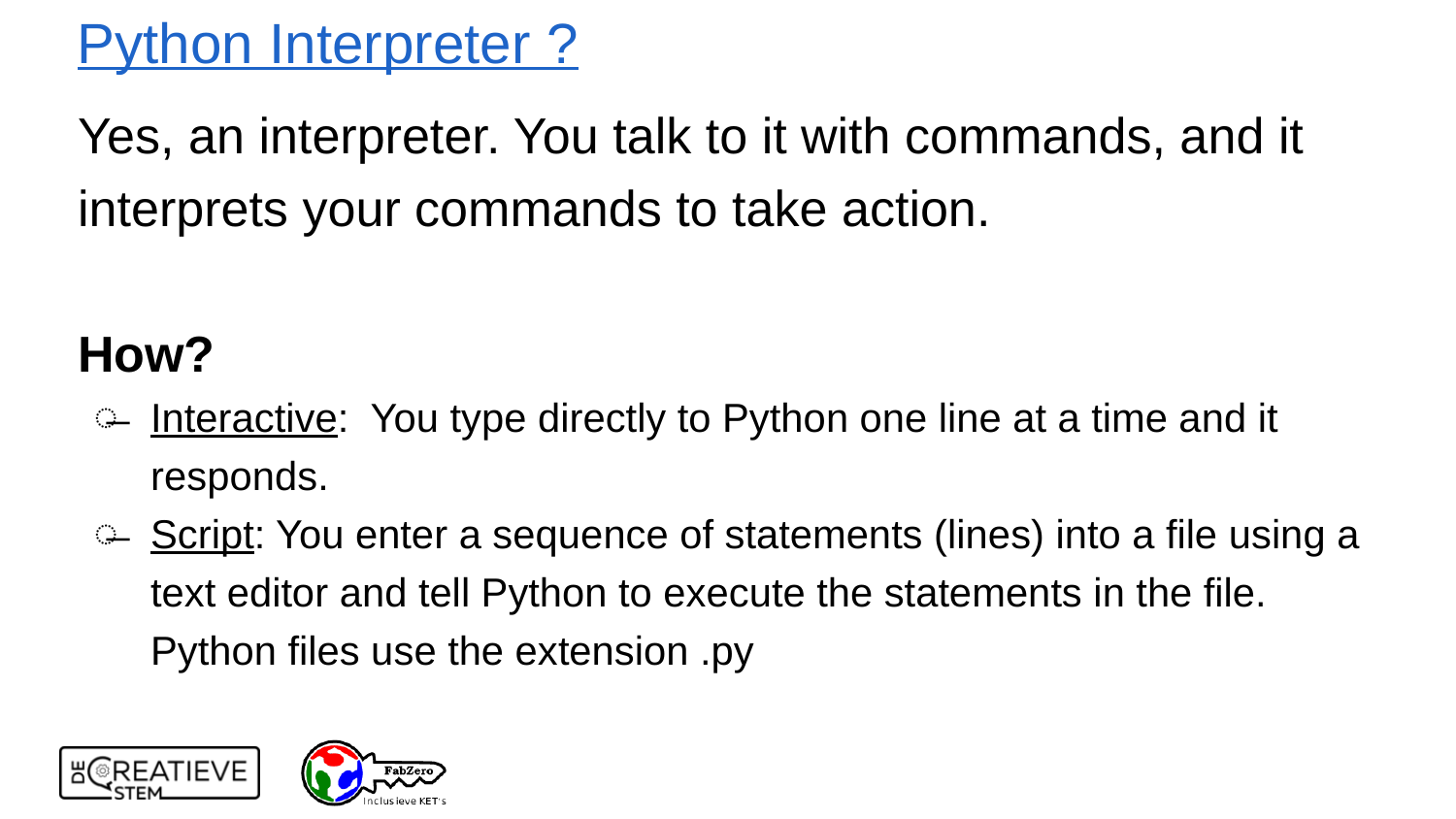

# Python Interpreter ?
Yes, an interpreter. You talk to it with commands, and it interprets your commands to take action.

How?
Interactive:  You type directly to Python one line at a time and it responds.
Script: You enter a sequence of statements (lines) into a file using a text editor and tell Python to execute the statements in the file. Python files use the extension .py